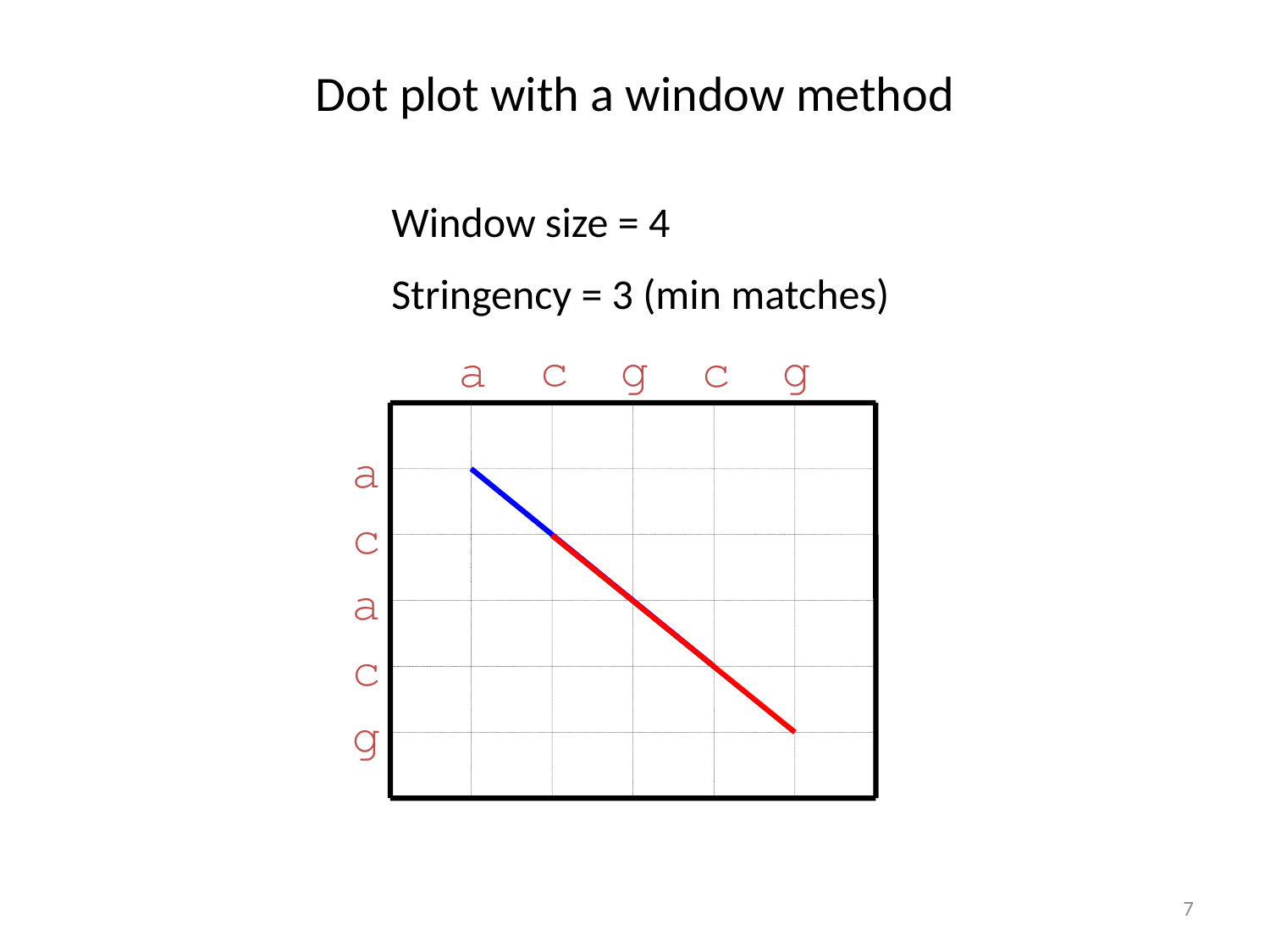

# Dot plot with a window method
Window size = 4
Stringency = 3 (min matches)
c
g
g
a
c

a

c

a

c

g

7